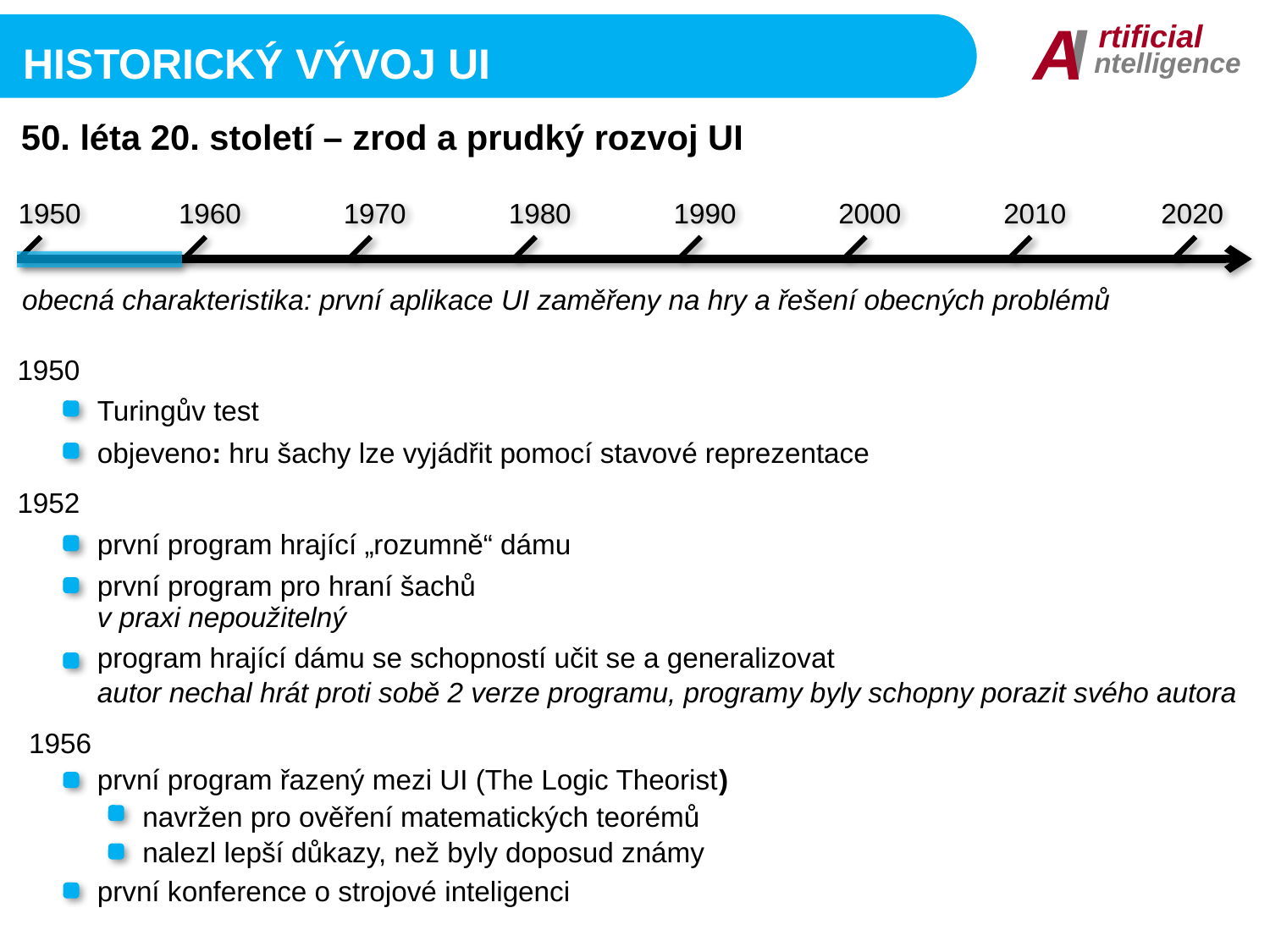

I
A
rtificial
ntelligence

HISTORICKÝ VÝVOJ UI
50. léta 20. století – zrod a prudký rozvoj UI
1950
1960
1970
1980
1990
2000
2010
2020
obecná charakteristika: první aplikace UI zaměřeny na hry a řešení obecných problémů
1950
Turingův test

objeveno: hru šachy lze vyjádřit pomocí stavové reprezentace

1952
první program hrající „rozumně“ dámu

první program pro hraní šachů

v praxi nepoužitelný
program hrající dámu se schopností učit se a generalizovat

autor nechal hrát proti sobě 2 verze programu, programy byly schopny porazit svého autora
1956
první program řazený mezi UI (The Logic Theorist)

navržen pro ověření matematických teorémů

nalezl lepší důkazy, než byly doposud známy

první konference o strojové inteligenci